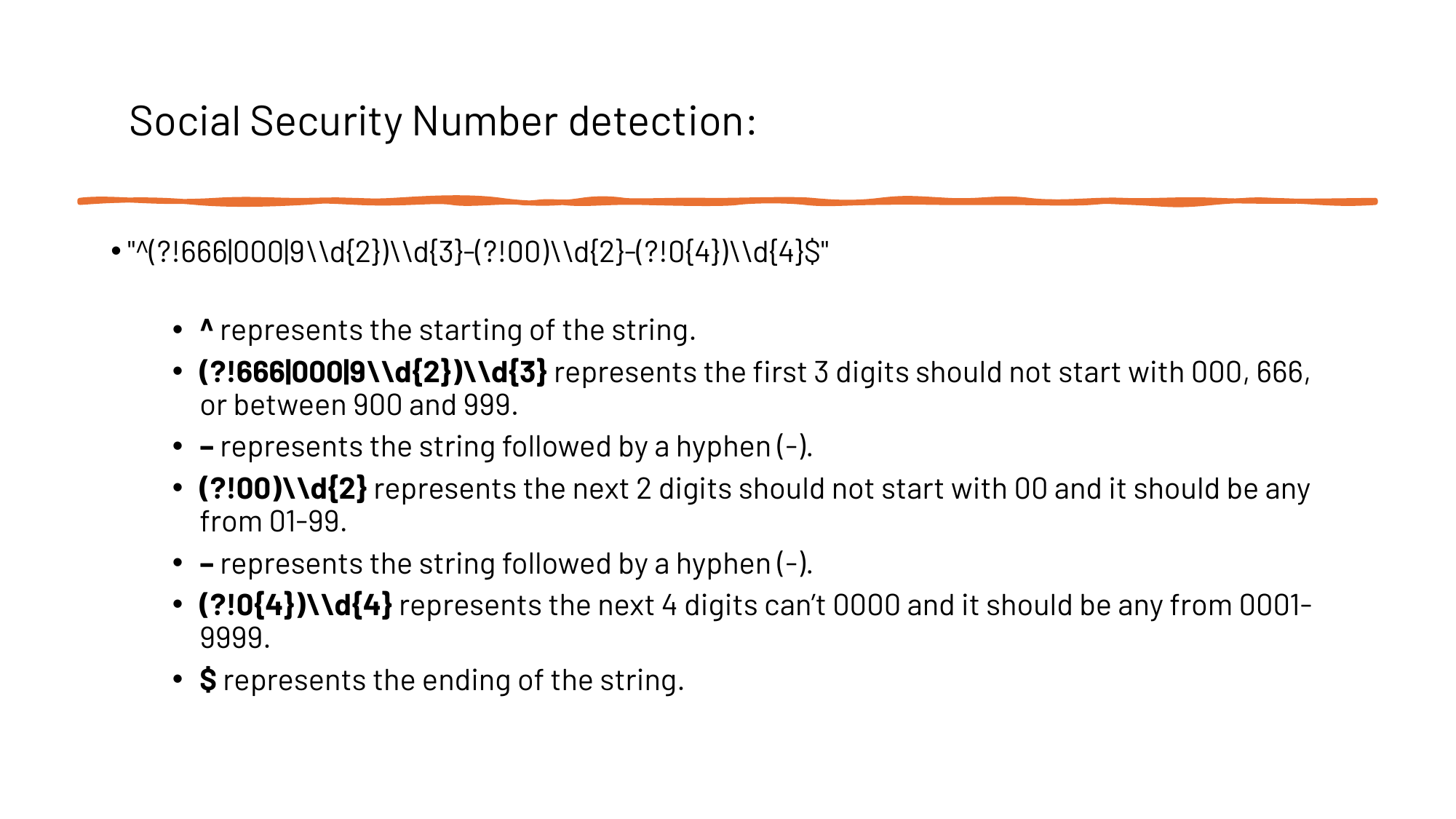

Social Security Number detection:

 "^(?!666|000|9\\d{2})\\d{3}-(?!00)\\d{2}-(?!0{4})\\d{4}$"
^ represents the starting of the string.
(?!666|000|9\\d{2})\\d{3} represents the first 3 digits should not start with 000, 666, or between 900 and 999.
– represents the string followed by a hyphen (-).
(?!00)\\d{2} represents the next 2 digits should not start with 00 and it should be any from 01-99.
– represents the string followed by a hyphen (-).
(?!0{4})\\d{4} represents the next 4 digits can’t 0000 and it should be any from 0001-9999.
$ represents the ending of the string.